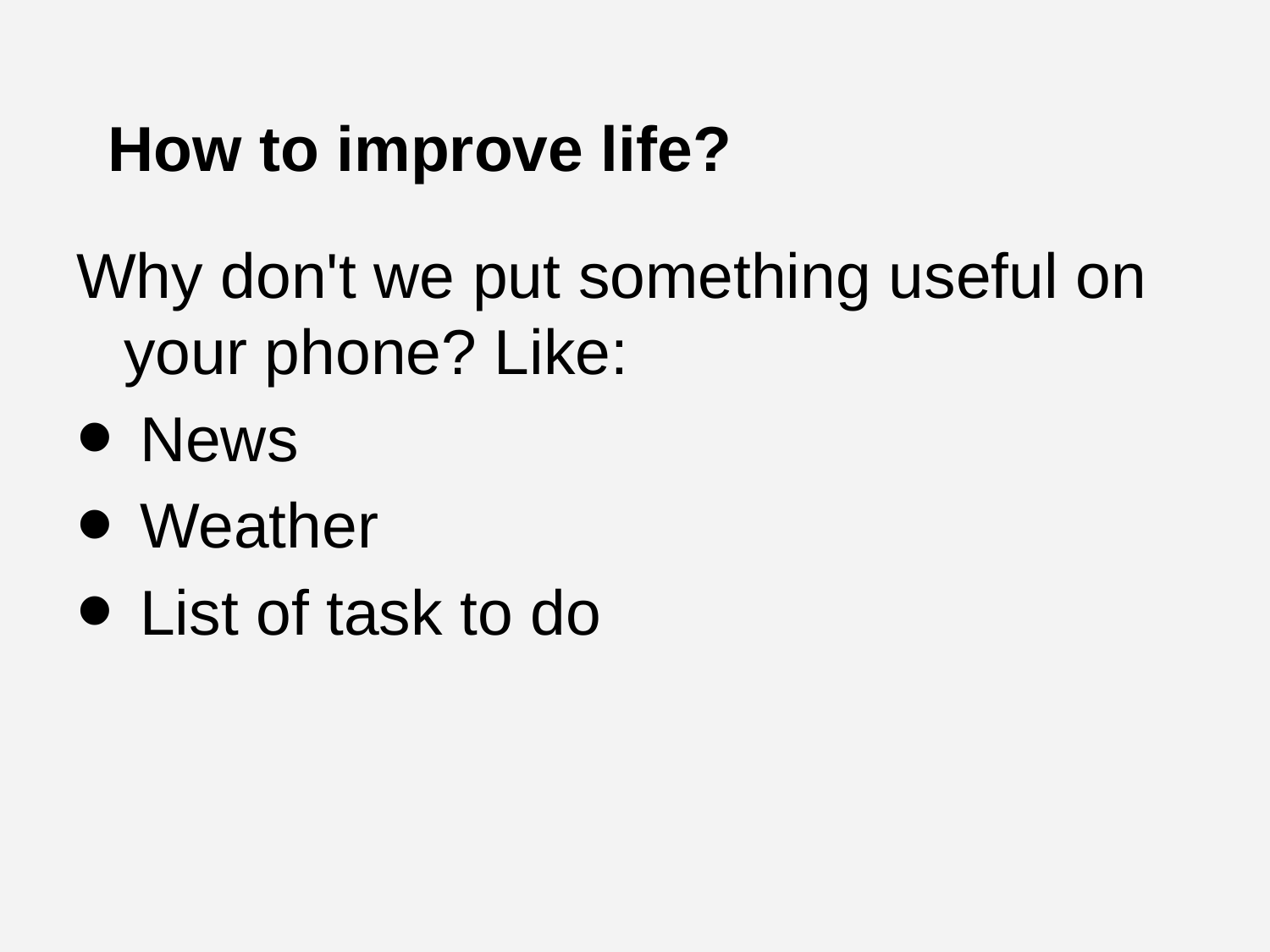

# How to improve life?
Why don't we put something useful on your phone? Like:
News
Weather
List of task to do